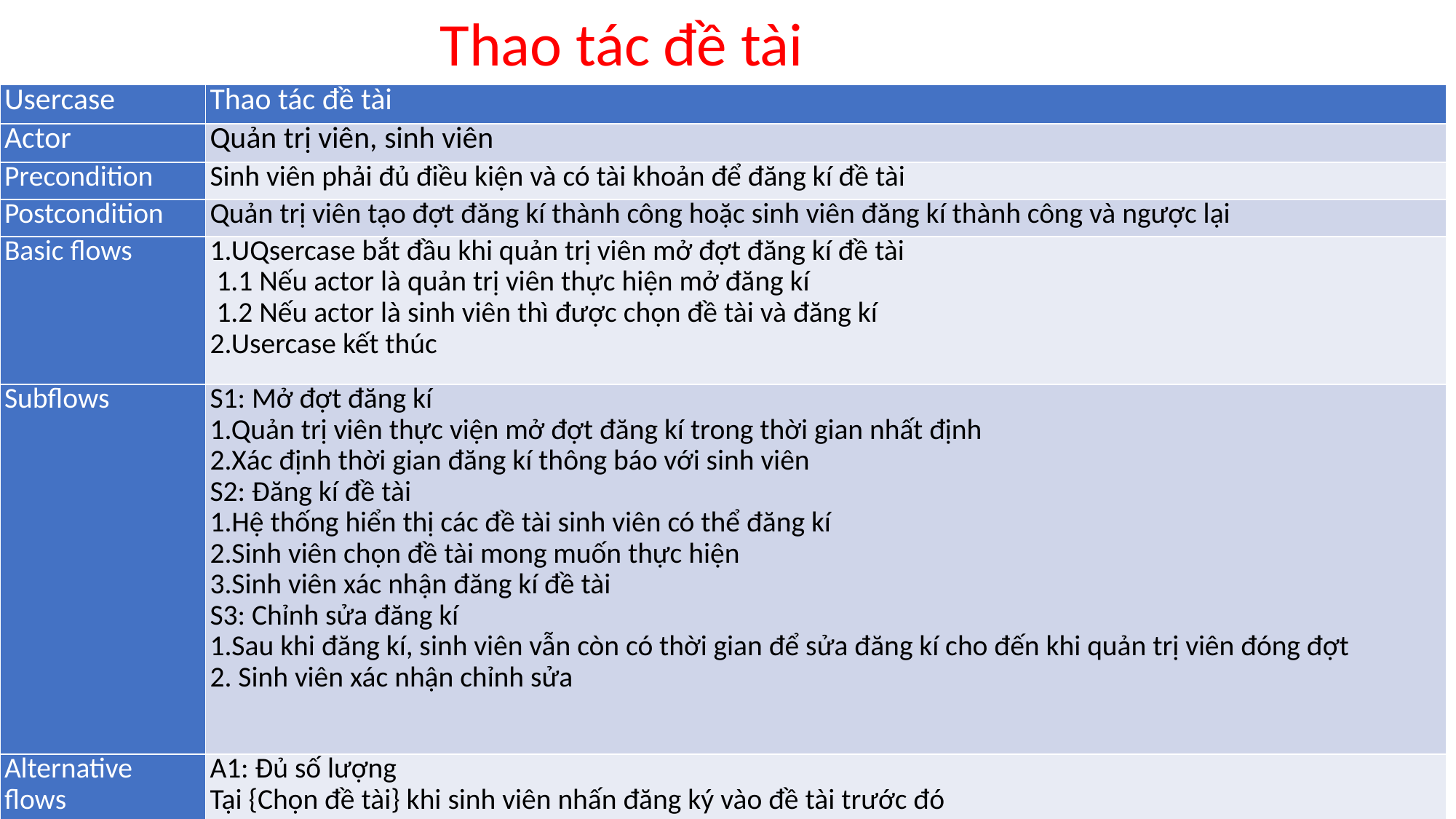

Thao tác đề tài
| Usercase | Thao tác đề tài |
| --- | --- |
| Actor | Quản trị viên, sinh viên |
| Precondition | Sinh viên phải đủ điều kiện và có tài khoản để đăng kí đề tài |
| Postcondition | Quản trị viên tạo đợt đăng kí thành công hoặc sinh viên đăng kí thành công và ngược lại |
| Basic flows | 1.UQsercase bắt đầu khi quản trị viên mở đợt đăng kí đề tài  1.1 Nếu actor là quản trị viên thực hiện mở đăng kí  1.2 Nếu actor là sinh viên thì được chọn đề tài và đăng kí 2.Usercase kết thúc |
| Subflows | S1: Mở đợt đăng kí 1.Quản trị viên thực viện mở đợt đăng kí trong thời gian nhất định 2.Xác định thời gian đăng kí thông báo với sinh viên S2: Đăng kí đề tài 1.Hệ thống hiển thị các đề tài sinh viên có thể đăng kí 2.Sinh viên chọn đề tài mong muốn thực hiện 3.Sinh viên xác nhận đăng kí đề tài S3: Chỉnh sửa đăng kí 1.Sau khi đăng kí, sinh viên vẫn còn có thời gian để sửa đăng kí cho đến khi quản trị viên đóng đợt 2. Sinh viên xác nhận chỉnh sửa |
| Alternative flows | A1: Đủ số lượng Tại {Chọn đề tài} khi sinh viên nhấn đăng ký vào đề tài trước đó đã có 2 sinh viên khác đăng ký 1. Hệ thống sẽ thông báo đề tài đã đủ sinh viên đăng ký 2. Flow of events quay lại {Chọn đề tài} A2: Không đăng kí nữa Tại {Đăng tải đề tài} hoặc {Xác nhận đăng tải đề tài} khi giảng viên không muốn đăng ký nữa; tại {Bắt đầu đăng ký tham gia} hoặc {Đăng ký tham gia} hoặc {Xác nhận đăng ký tham gia} khi sinh viên không muốn đăng ký nữa 1. Sinh viên hoặc giảng viên chọn Huỷ 2. Usecase kết thúc A3: Hết thời gian đăng kí và chỉnh sửa đăng kí Tại {chọn đề tài} khi sinh viên nhấn đăng ký vào đề tài trong khi thời gian đã hết nhưng trang chưa load lại 1.Hệ thống sẽ thông báo đã hết thời gian đăng kí 2.Flow of event quay lại {Đề tài môn học} |